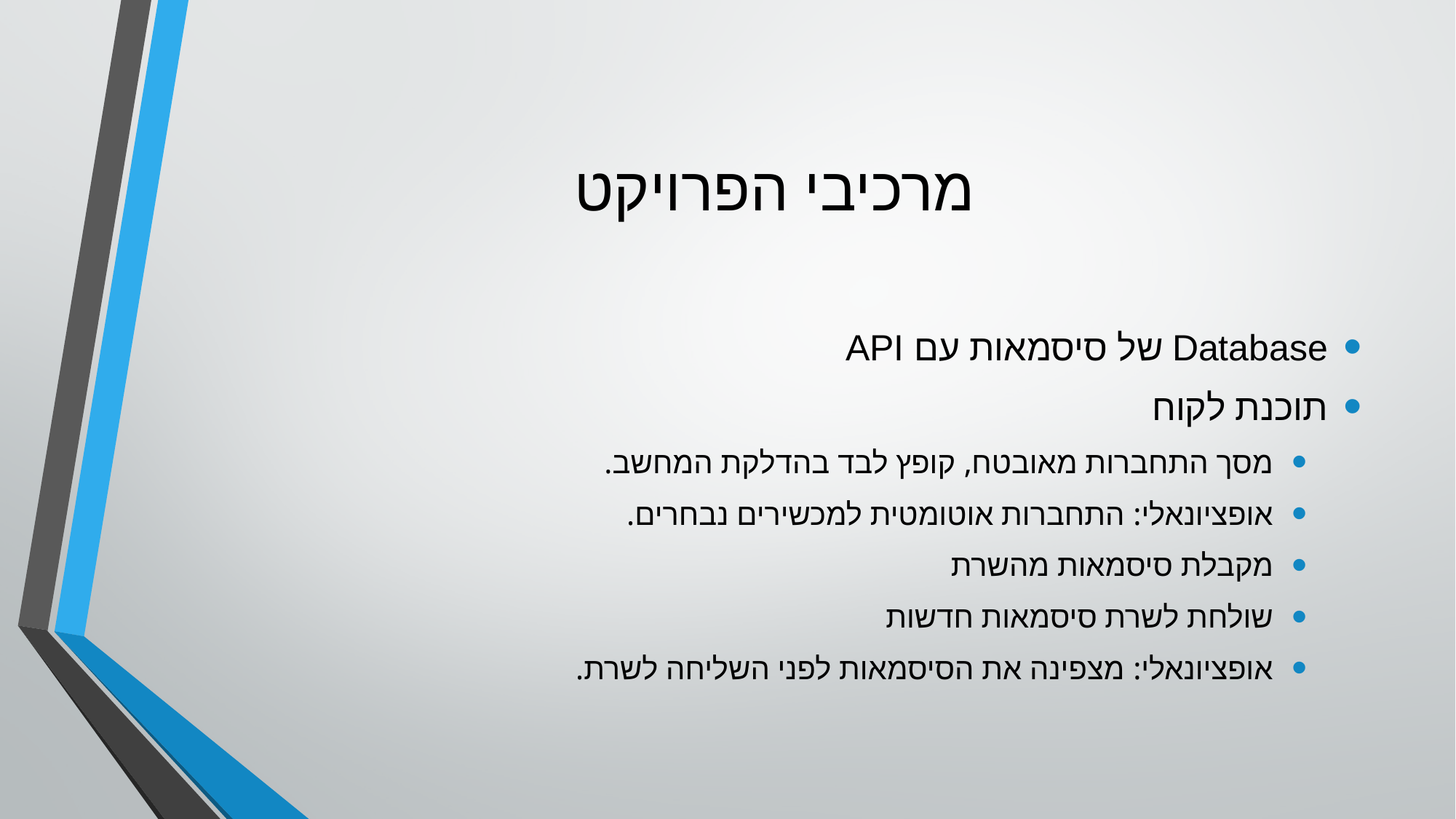

# מרכיבי הפרויקט
Database של סיסמאות עם API
תוכנת לקוח
מסך התחברות מאובטח, קופץ לבד בהדלקת המחשב.
אופציונאלי: התחברות אוטומטית למכשירים נבחרים.
מקבלת סיסמאות מהשרת
שולחת לשרת סיסמאות חדשות
אופציונאלי: מצפינה את הסיסמאות לפני השליחה לשרת.